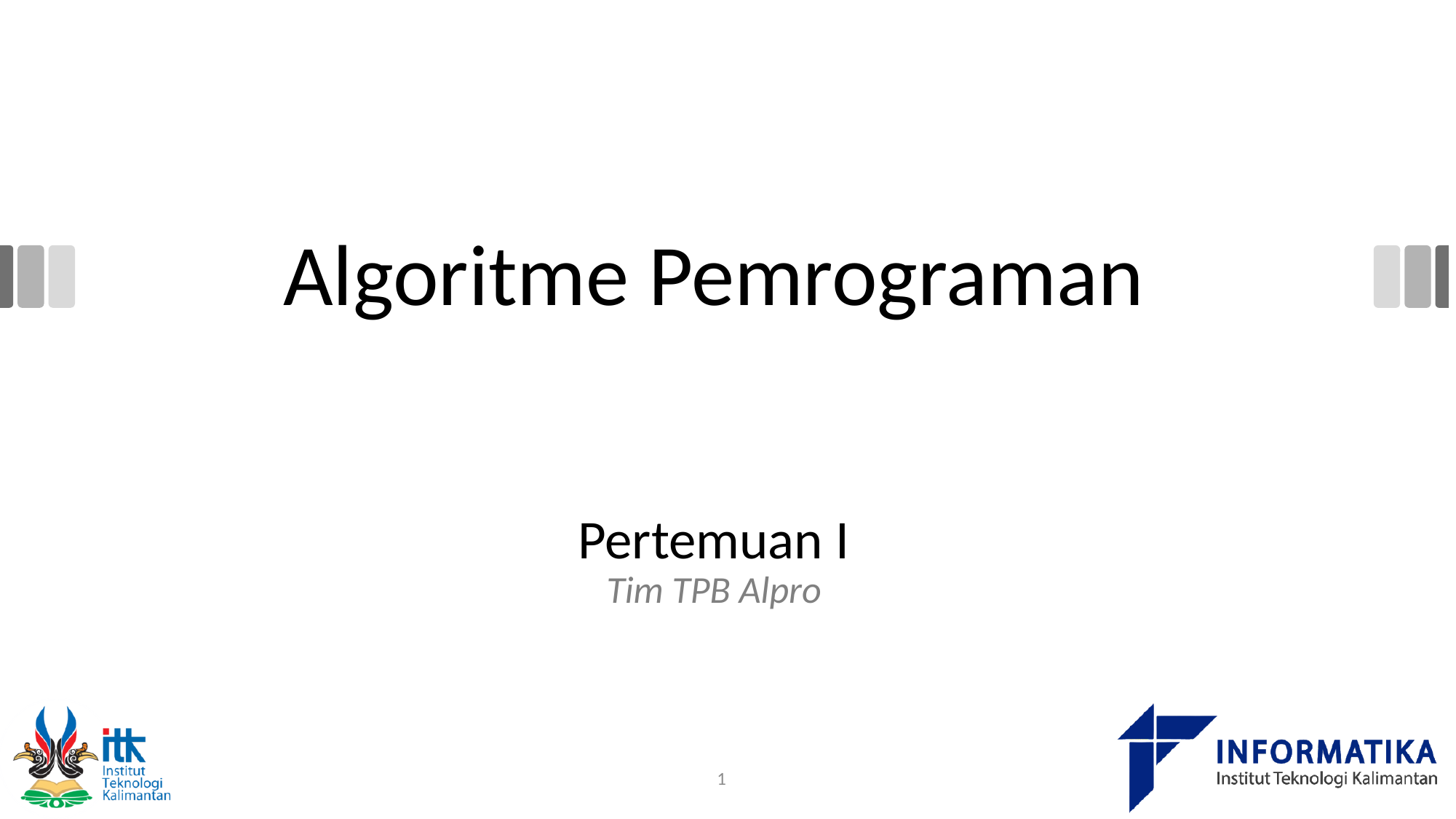

# Algoritme Pemrograman
Pertemuan I
Tim TPB Alpro
1